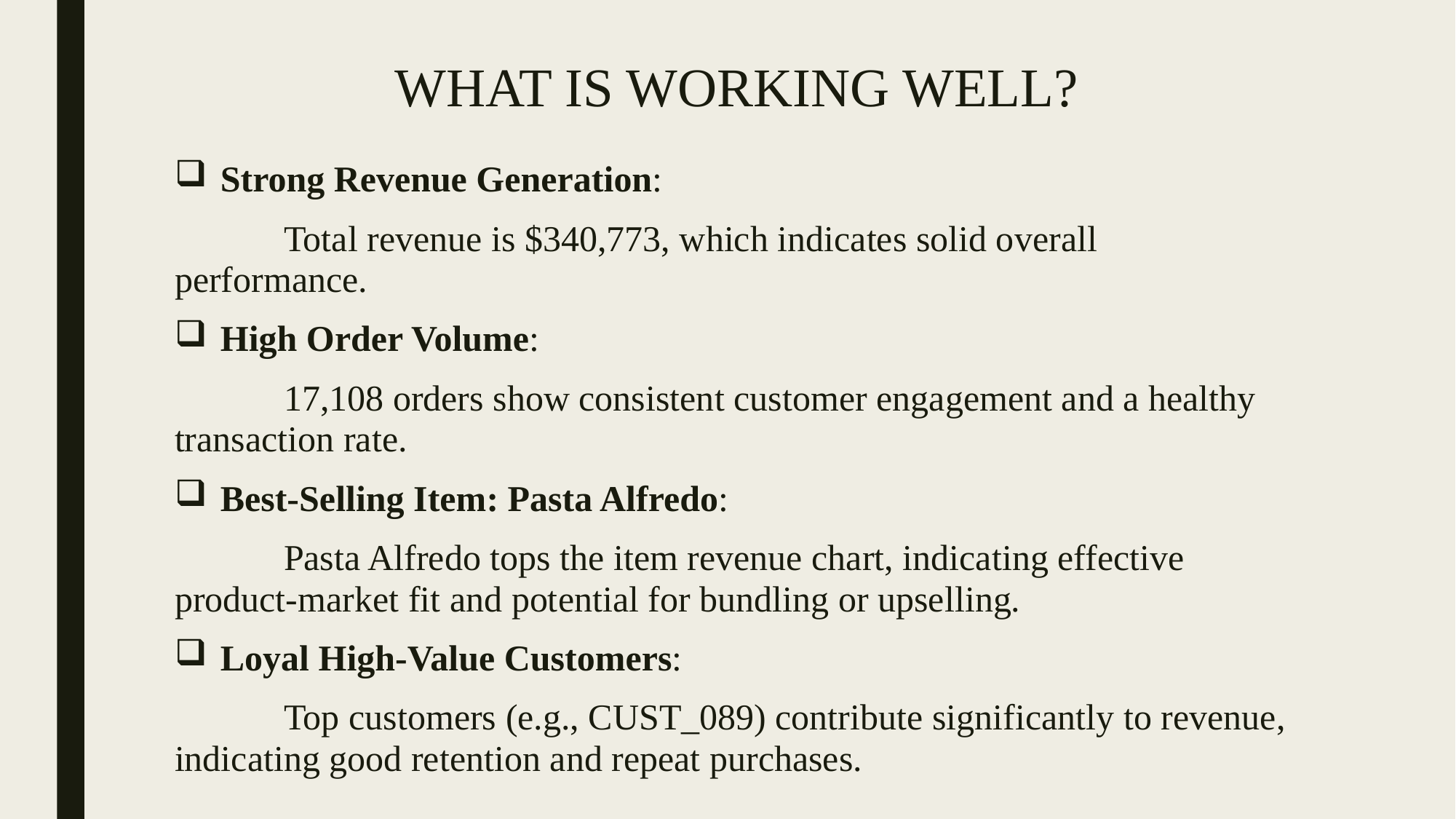

# WHAT IS WORKING WELL?
Strong Revenue Generation:
	Total revenue is $340,773, which indicates solid overall performance.
High Order Volume:
	17,108 orders show consistent customer engagement and a healthy transaction rate.
Best-Selling Item: Pasta Alfredo:
	Pasta Alfredo tops the item revenue chart, indicating effective product-market fit and potential for bundling or upselling.
Loyal High-Value Customers:
	Top customers (e.g., CUST_089) contribute significantly to revenue, indicating good retention and repeat purchases.